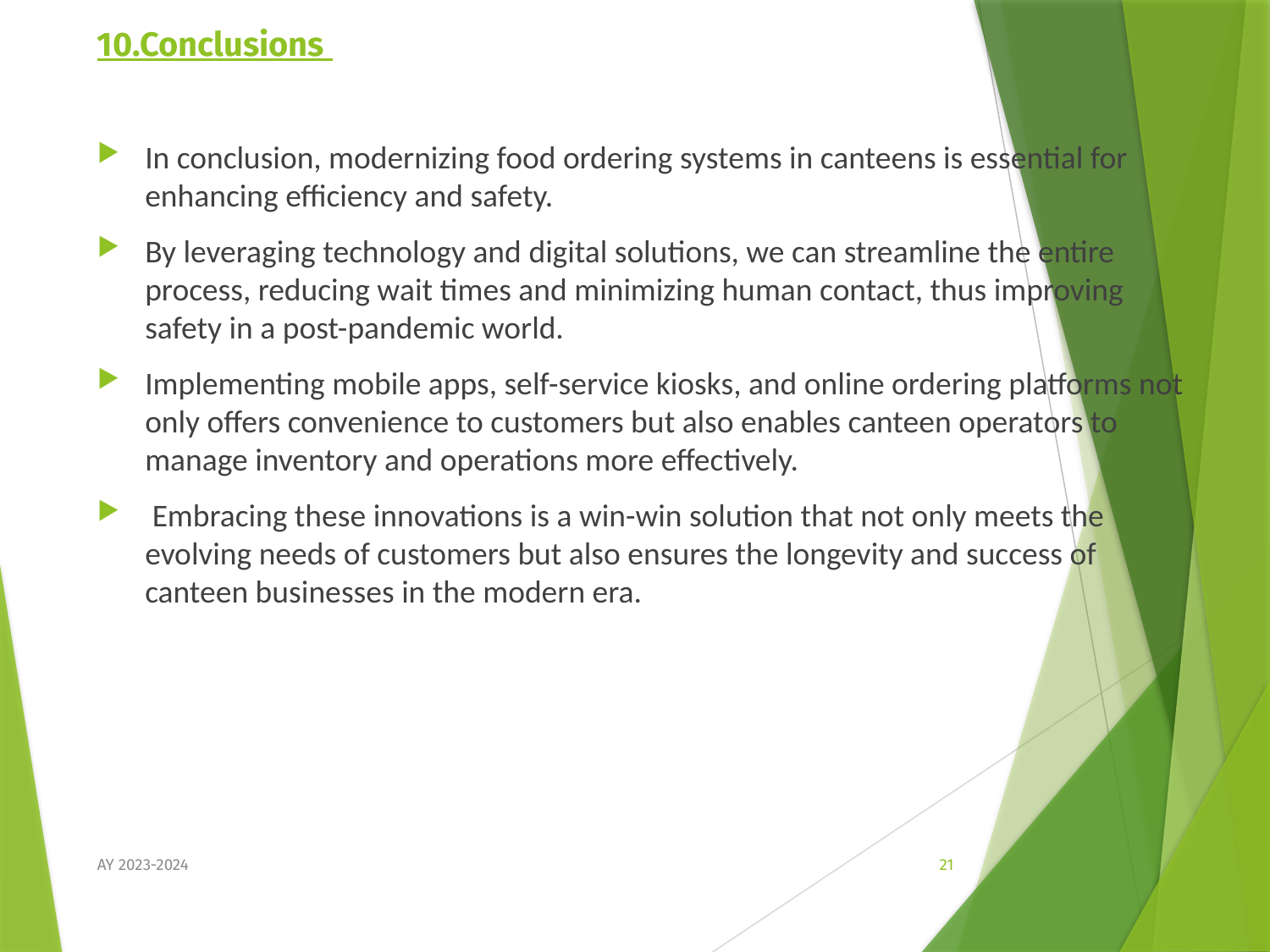

# 10.Conclusions
In conclusion, modernizing food ordering systems in canteens is essential for enhancing efficiency and safety.
By leveraging technology and digital solutions, we can streamline the entire process, reducing wait times and minimizing human contact, thus improving safety in a post-pandemic world.
Implementing mobile apps, self-service kiosks, and online ordering platforms not only offers convenience to customers but also enables canteen operators to manage inventory and operations more effectively.
 Embracing these innovations is a win-win solution that not only meets the evolving needs of customers but also ensures the longevity and success of canteen businesses in the modern era.
AY 2023-2024
21